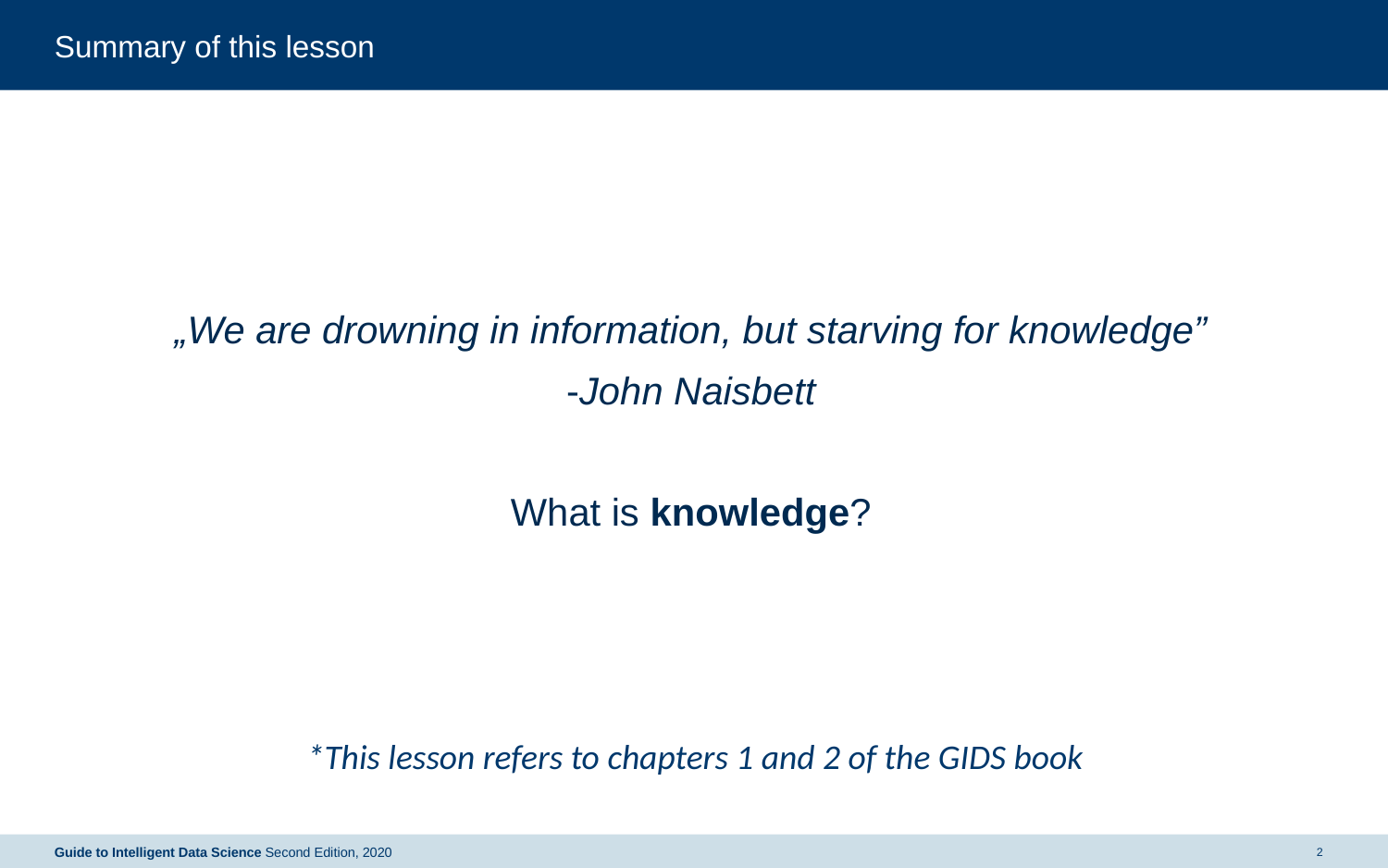

# Summary of this lesson
„We are drowning in information, but starving for knowledge”
-John Naisbett

What is knowledge?
*This lesson refers to chapters 1 and 2 of the GIDS book
Guide to Intelligent Data Science Second Edition, 2020
2